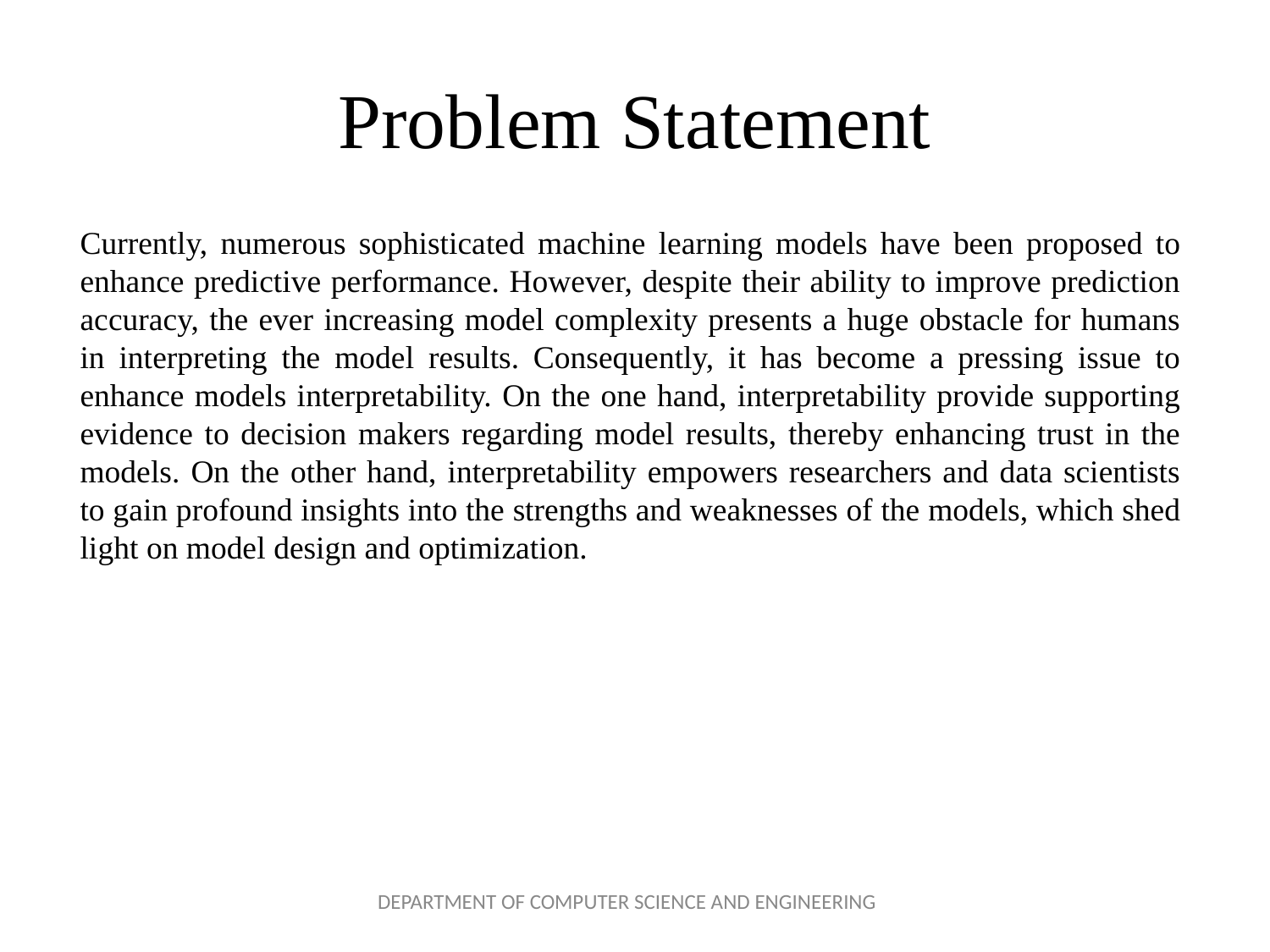

# Problem Statement
Currently, numerous sophisticated machine learning models have been proposed to enhance predictive performance. However, despite their ability to improve prediction accuracy, the ever increasing model complexity presents a huge obstacle for humans in interpreting the model results. Consequently, it has become a pressing issue to enhance models interpretability. On the one hand, interpretability provide supporting evidence to decision makers regarding model results, thereby enhancing trust in the models. On the other hand, interpretability empowers researchers and data scientists to gain profound insights into the strengths and weaknesses of the models, which shed light on model design and optimization.
DEPARTMENT OF COMPUTER SCIENCE AND ENGINEERING